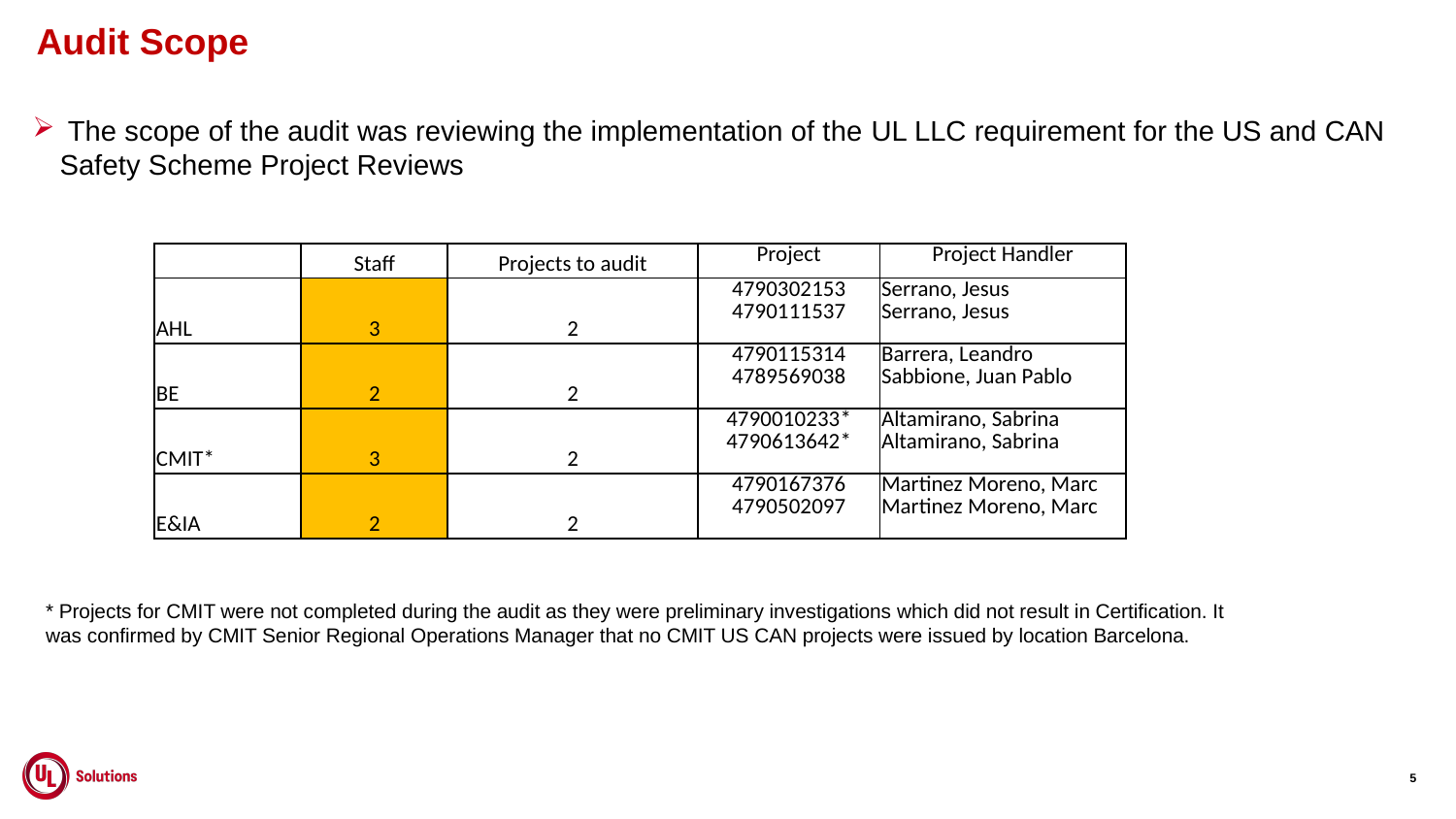

# Audit Scope
 The scope of the audit was reviewing the implementation of the UL LLC requirement for the US and CAN Safety Scheme Project Reviews

|  | Staff | Projects to audit | Project | Project Handler |
| --- | --- | --- | --- | --- |
| AHL | 3 | 2 | 4790302153 4790111537 | Serrano, Jesus Serrano, Jesus |
| BE | 2 | 2 | 4790115314 4789569038 | Barrera, Leandro Sabbione, Juan Pablo |
| CMIT\* | 3 | 2 | 4790010233\* 4790613642\* | Altamirano, Sabrina Altamirano, Sabrina |
| E&IA | 2 | 2 | 4790167376 4790502097 | Martinez Moreno, Marc Martinez Moreno, Marc |
* Projects for CMIT were not completed during the audit as they were preliminary investigations which did not result in Certification. It was confirmed by CMIT Senior Regional Operations Manager that no CMIT US CAN projects were issued by location Barcelona.
5